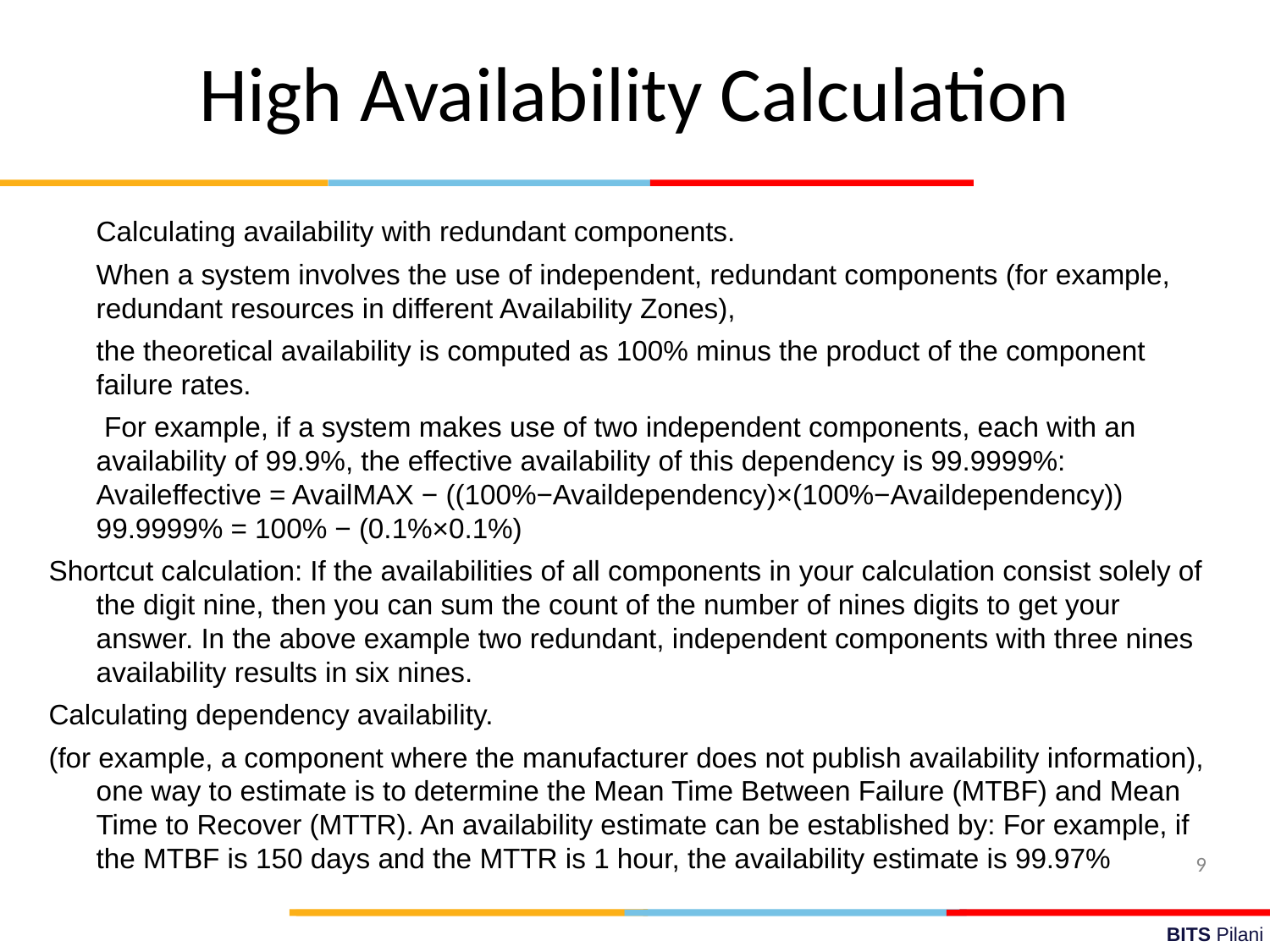

High Availability Calculation
	Calculating availability with redundant components.
	When a system involves the use of independent, redundant components (for example, redundant resources in different Availability Zones),
	the theoretical availability is computed as 100% minus the product of the component failure rates.
	 For example, if a system makes use of two independent components, each with an availability of 99.9%, the effective availability of this dependency is 99.9999%: Availeffective = AvailMAX − ((100%−Availdependency)×(100%−Availdependency)) 99.9999% = 100% − (0.1%×0.1%)
Shortcut calculation: If the availabilities of all components in your calculation consist solely of the digit nine, then you can sum the count of the number of nines digits to get your answer. In the above example two redundant, independent components with three nines availability results in six nines.
Calculating dependency availability.
(for example, a component where the manufacturer does not publish availability information), one way to estimate is to determine the Mean Time Between Failure (MTBF) and Mean Time to Recover (MTTR). An availability estimate can be established by: For example, if the MTBF is 150 days and the MTTR is 1 hour, the availability estimate is 99.97%
9